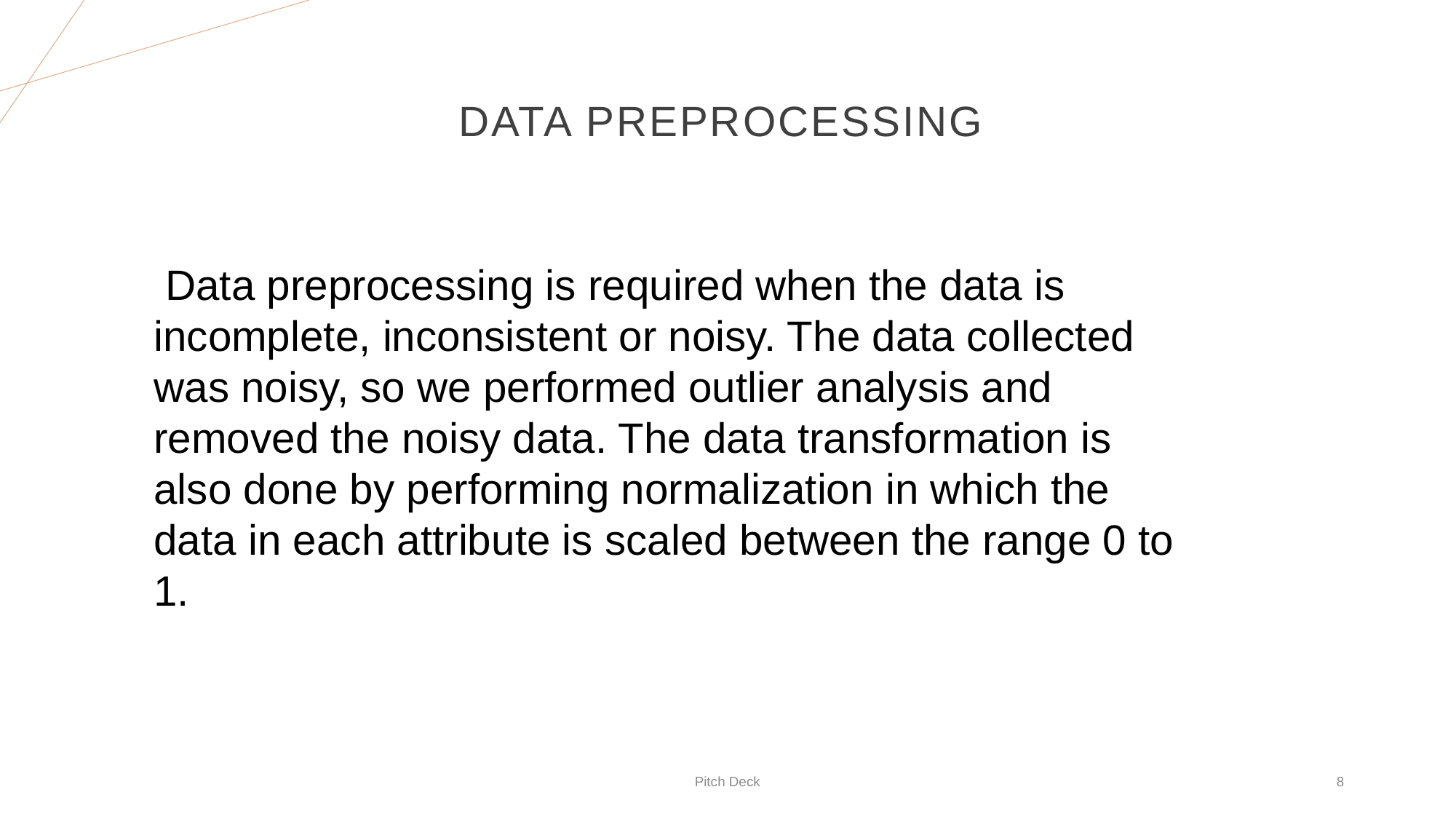

# Data preprocessing
 Data preprocessing is required when the data is incomplete, inconsistent or noisy. The data collected was noisy, so we performed outlier analysis and removed the noisy data. The data transformation is also done by performing normalization in which the data in each attribute is scaled between the range 0 to 1.
Pitch Deck
8